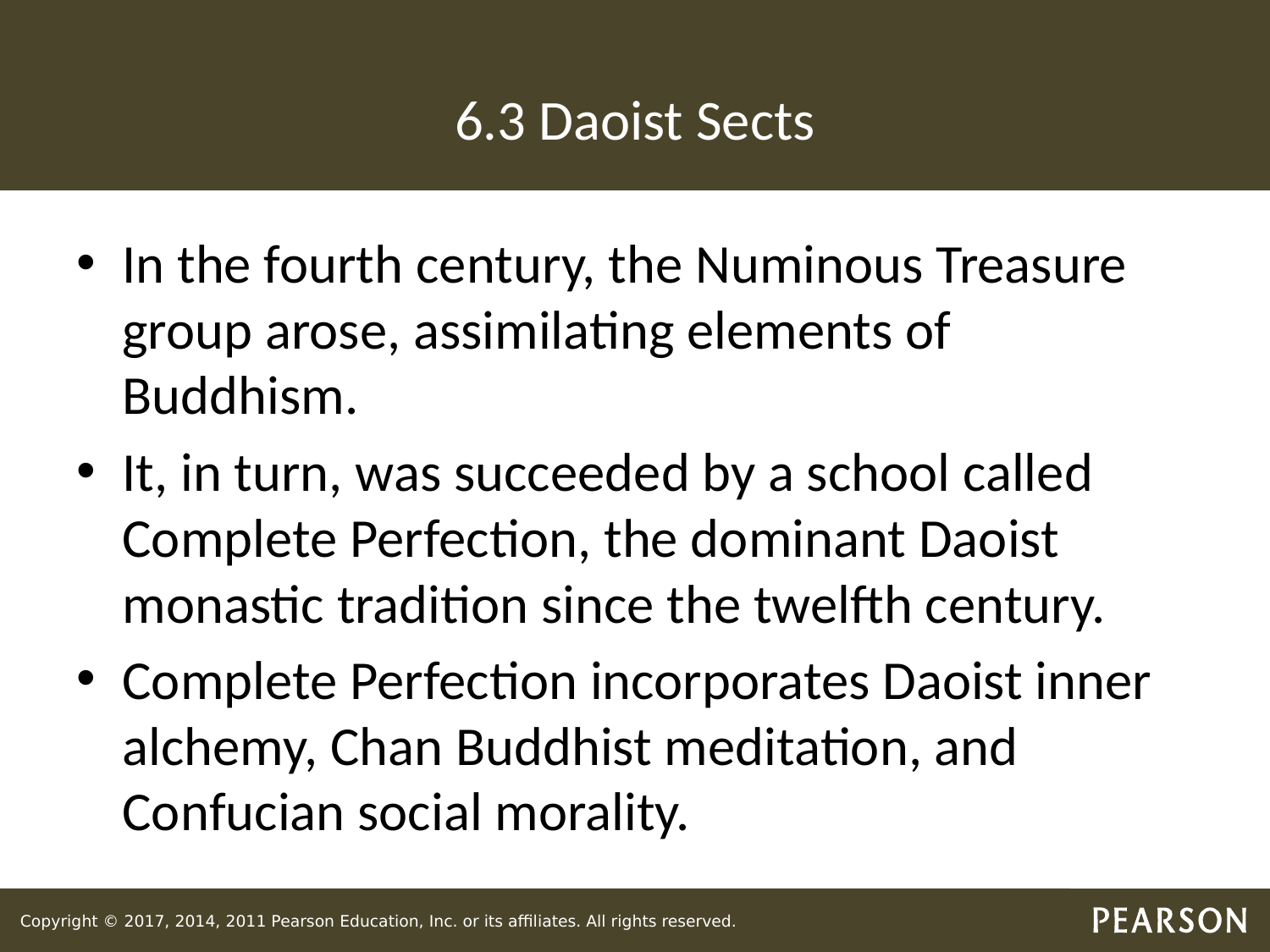

# 6.3 Daoist Sects
In the fourth century, the Numinous Treasure group arose, assimilating elements of Buddhism.
It, in turn, was succeeded by a school called Complete Perfection, the dominant Daoist monastic tradition since the twelfth century.
Complete Perfection incorporates Daoist inner alchemy, Chan Buddhist meditation, and Confucian social morality.